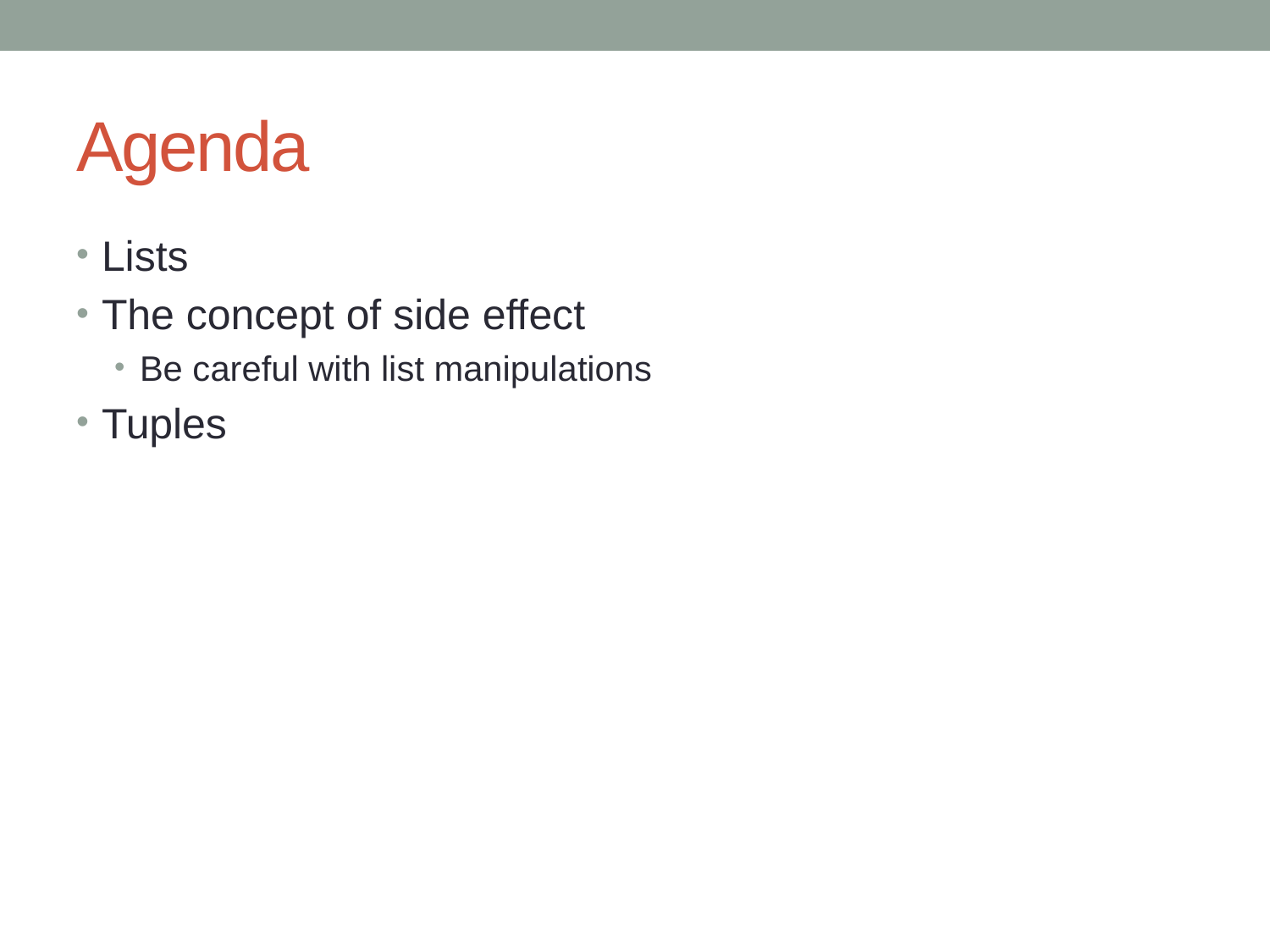

# Agenda
Lists
The concept of side effect
Be careful with list manipulations
Tuples